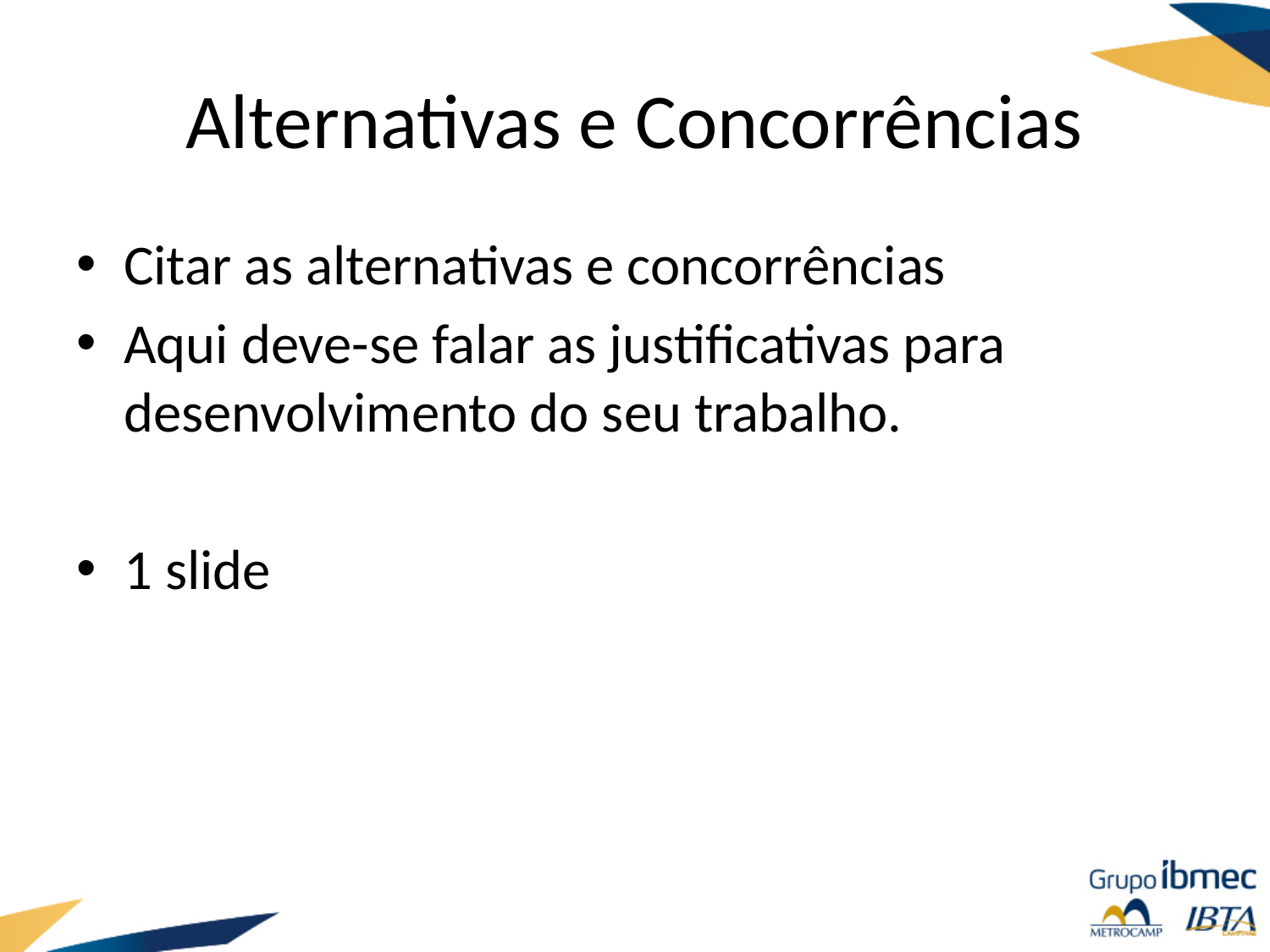

# Alternativas e Concorrências
Citar as alternativas e concorrências
Aqui deve-se falar as justificativas para desenvolvimento do seu trabalho.

1 slide